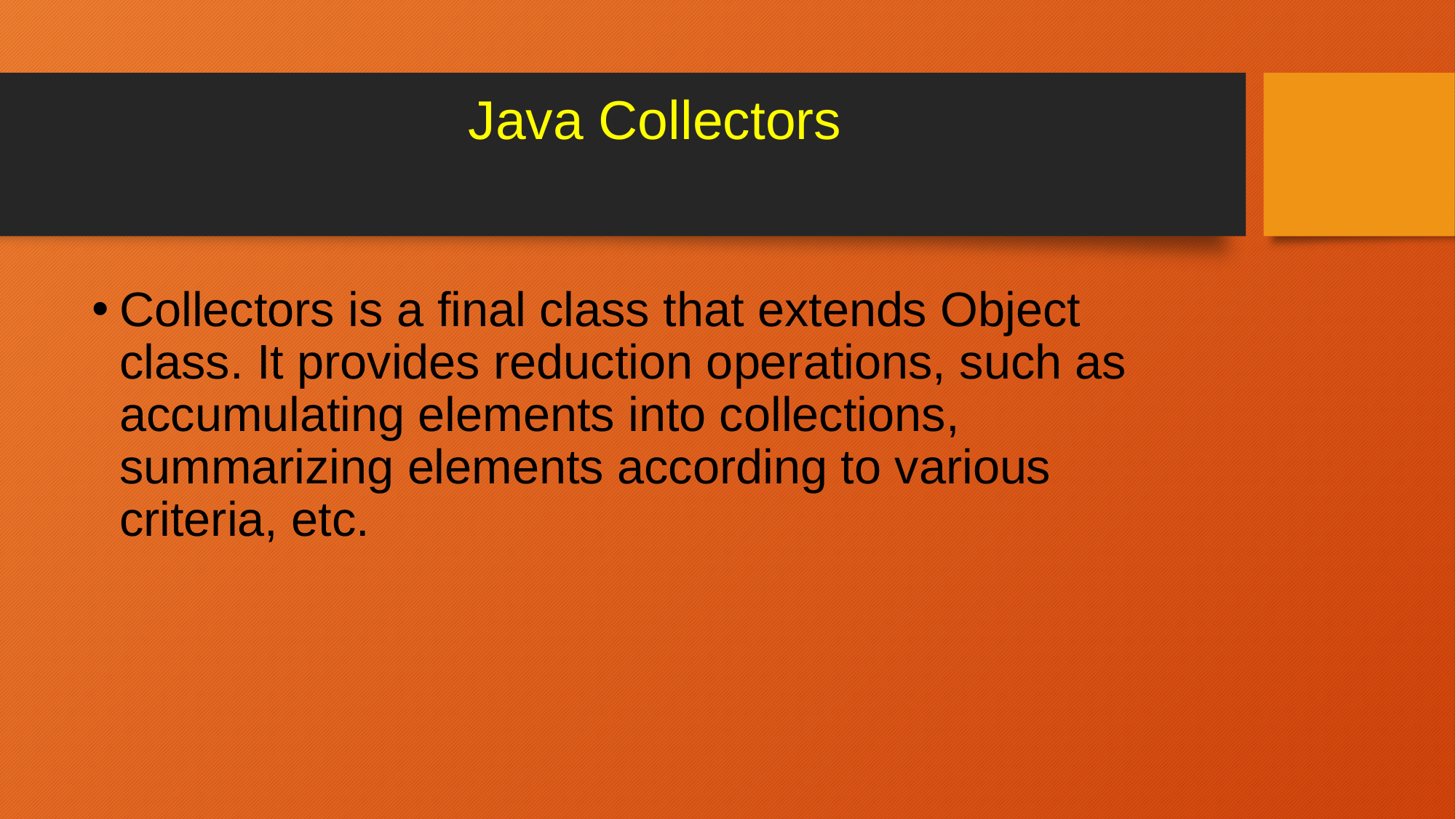

# Java Collectors
Collectors is a final class that extends Object class. It provides reduction operations, such as accumulating elements into collections, summarizing elements according to various criteria, etc.